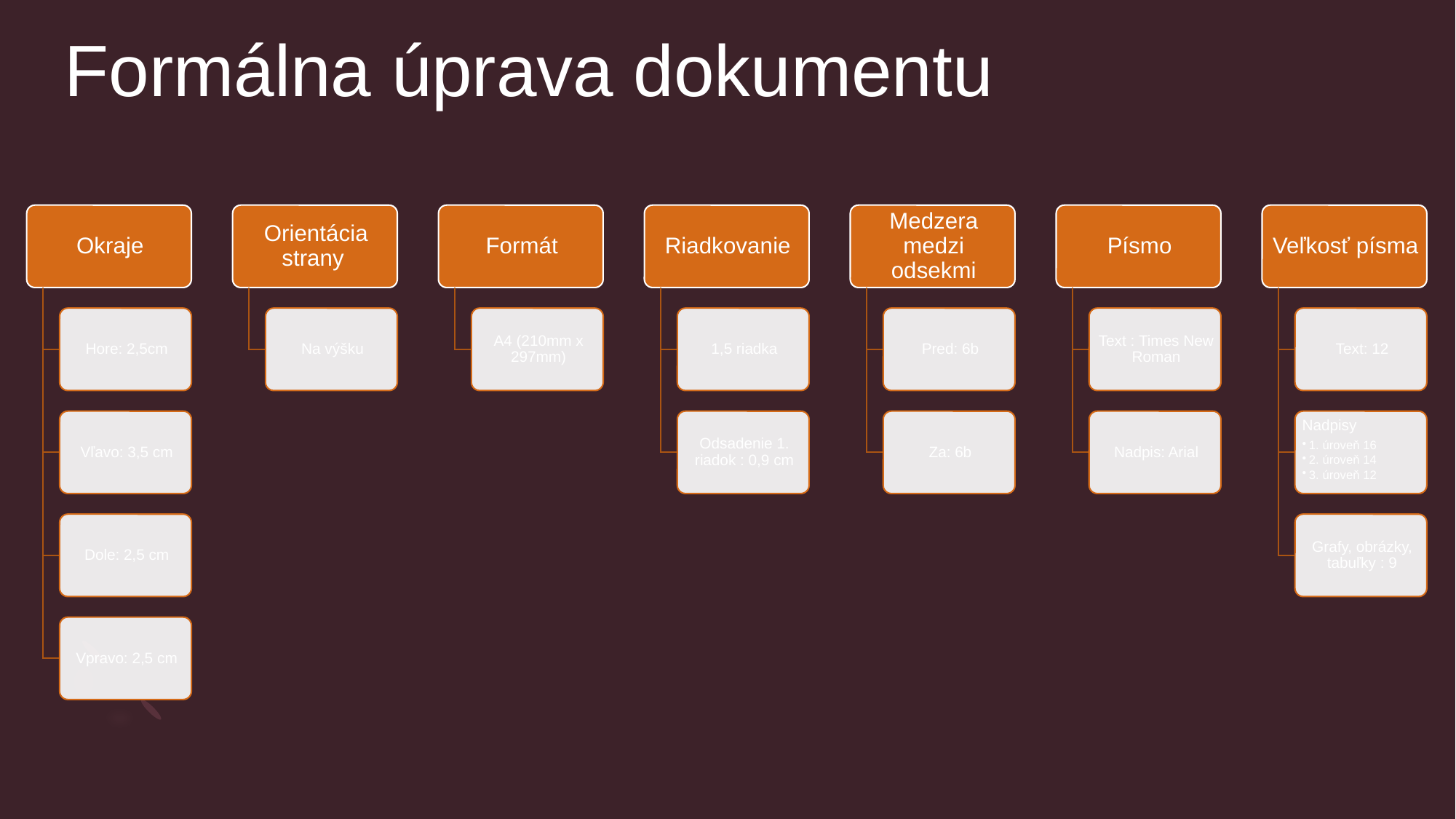

# Formálna úprava dokumentu
Okraje
Hore: 2,5cm
Vľavo: 3,5 cm
Dole: 2,5 cm
Vpravo: 2,5 cm
Orientácia strany
Na výšku
Formát
A4 (210mm x 297mm)
Riadkovanie
1,5 riadka
Odsadenie 1. riadok : 0,9 cm
Medzera medzi odsekmi
Pred: 6b
Za: 6b
Písmo
Text : Times New Roman
Nadpis: Arial
Veľkosť písma
Text: 12
Nadpisy
1. úroveň 16
2. úroveň 14
3. úroveň 12
Grafy, obrázky, tabuľky : 9